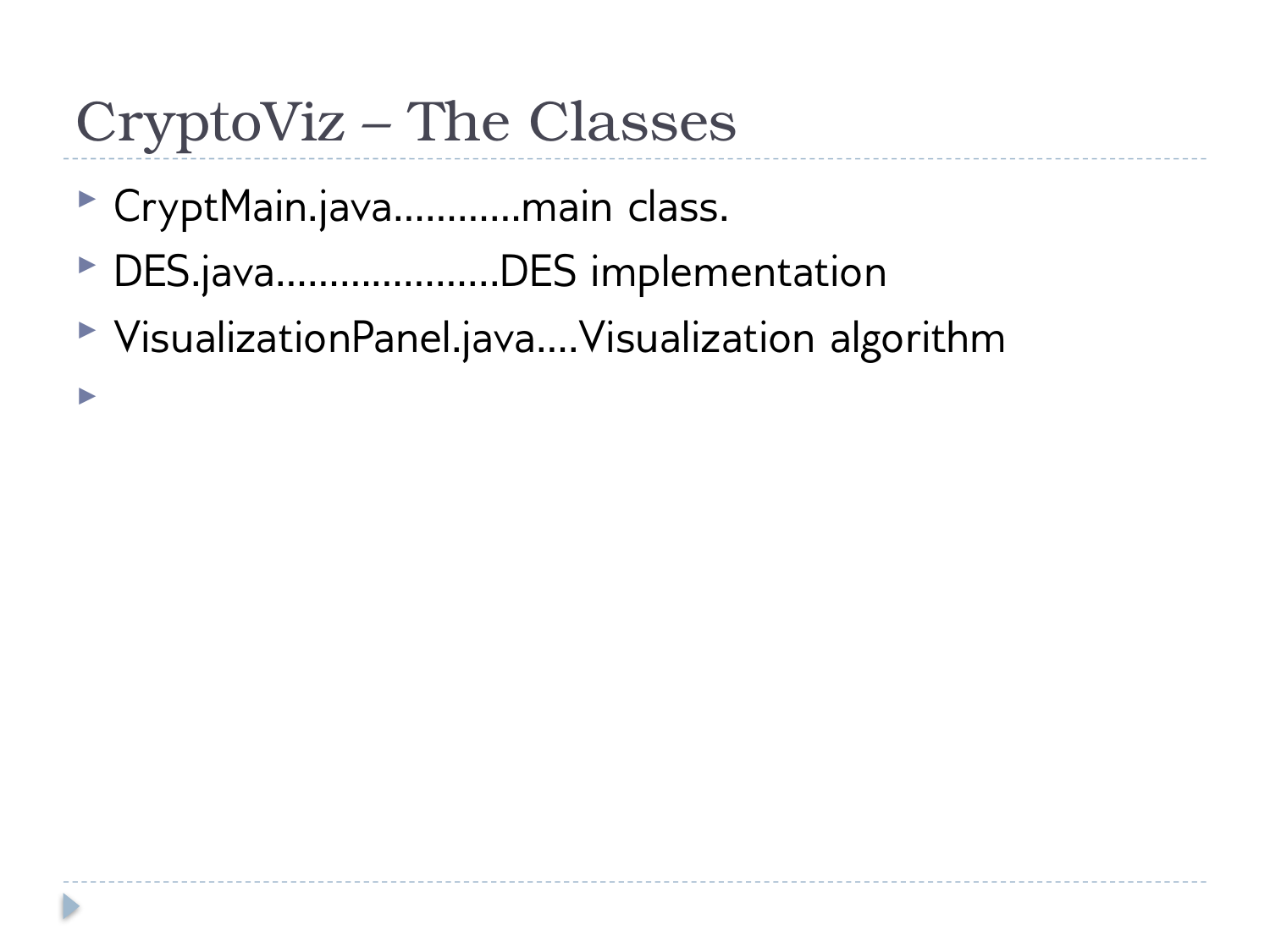

# CryptoViz – The Classes
CryptMain.java…………main class.
DES.java………………...DES implementation
VisualizationPanel.java….Visualization algorithm